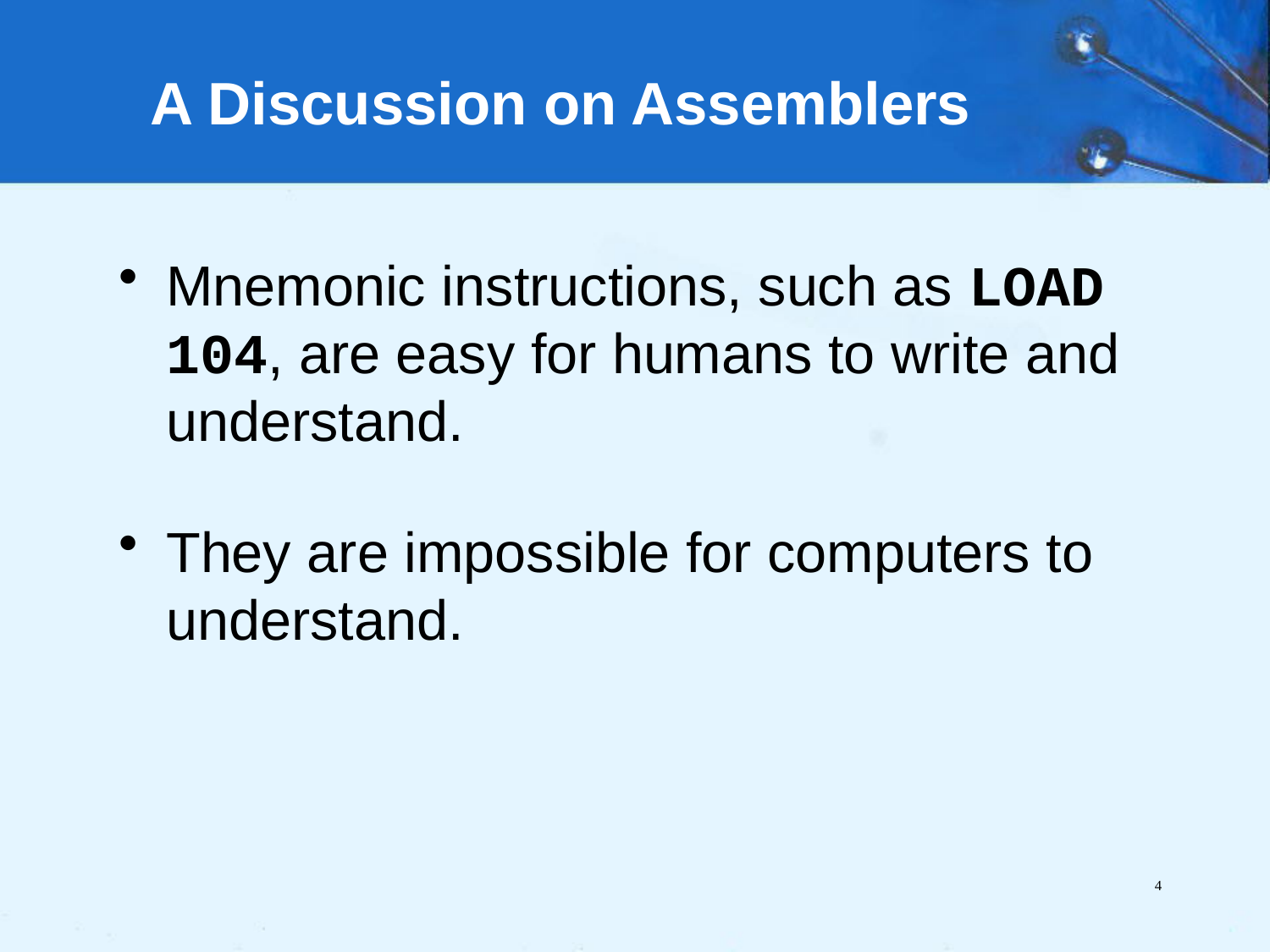

# A Discussion on Assemblers
Mnemonic instructions, such as LOAD 104, are easy for humans to write and understand.
They are impossible for computers to understand.
4